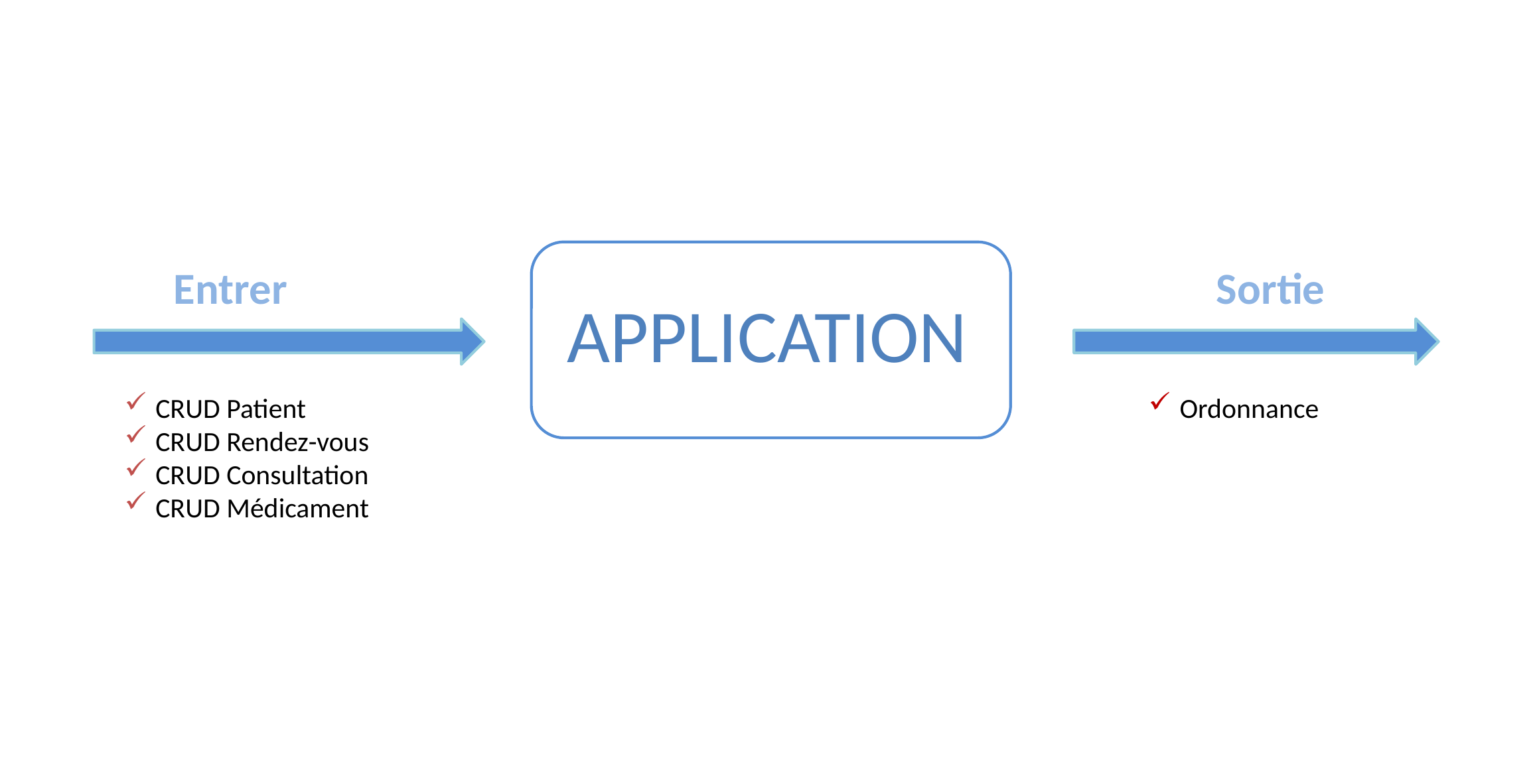

Sortie
Entrer
APPLICATION

CRUD Patient
CRUD Rendez-vous
CRUD Consultation
CRUD Médicament
Ordonnance